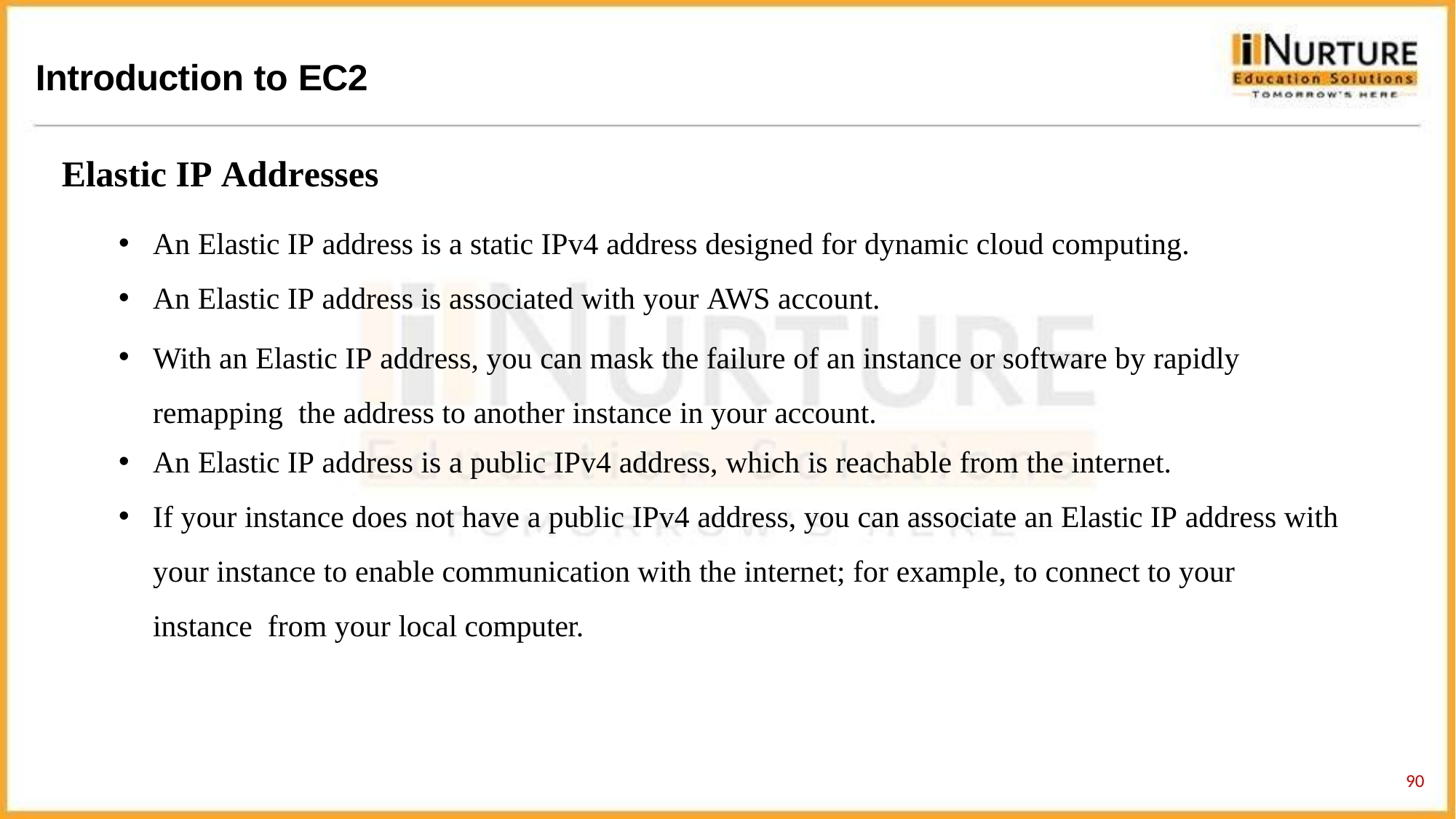

# Introduction to EC2
Elastic IP Addresses
An Elastic IP address is a static IPv4 address designed for dynamic cloud computing.
An Elastic IP address is associated with your AWS account.
With an Elastic IP address, you can mask the failure of an instance or software by rapidly remapping  the address to another instance in your account.
An Elastic IP address is a public IPv4 address, which is reachable from the internet.
If your instance does not have a public IPv4 address, you can associate an Elastic IP address with
your instance to enable communication with the internet; for example, to connect to your instance  from your local computer.
90